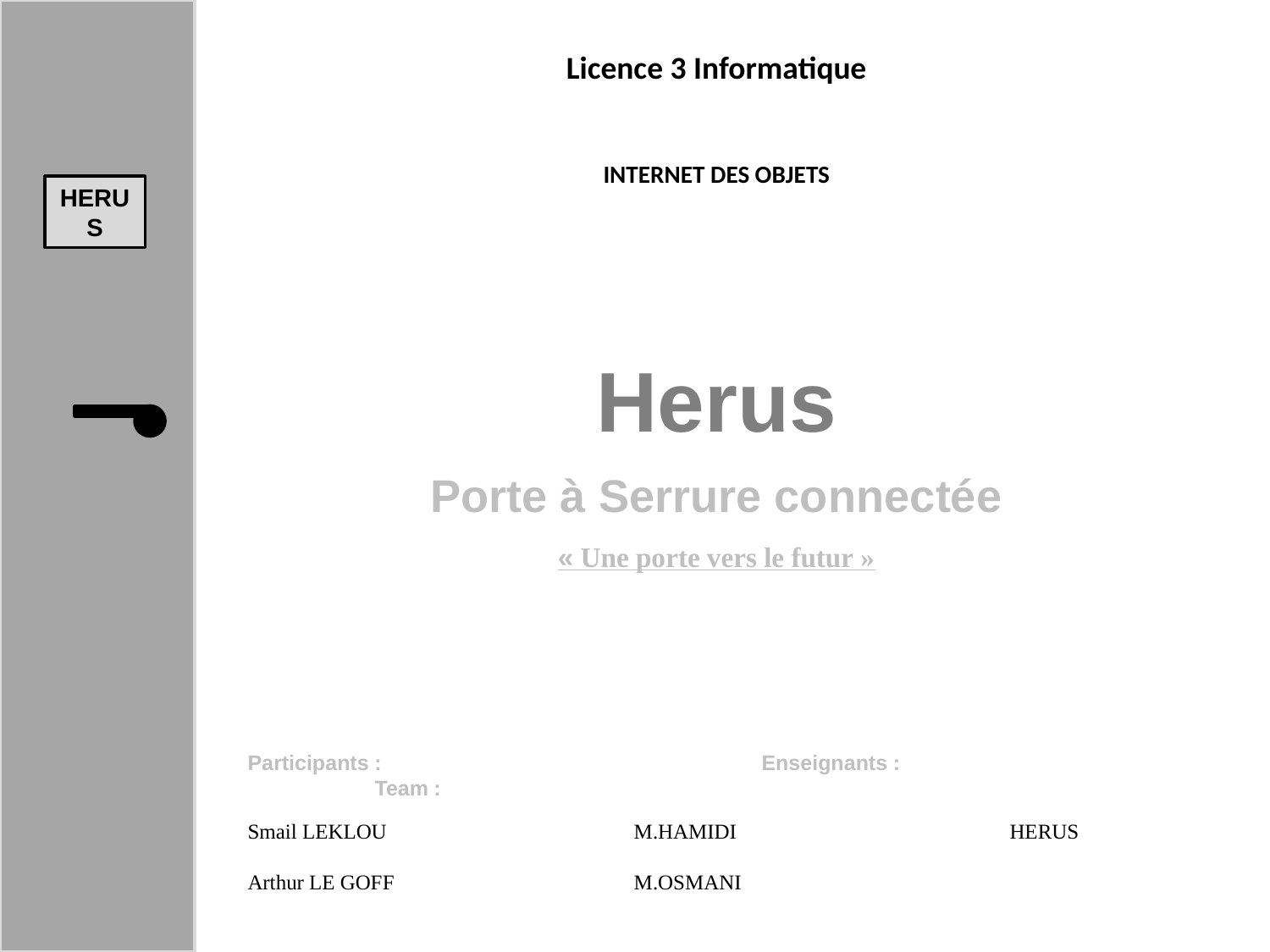

Licence 3 Informatique

INTERNET DES OBJETS

Herus
Porte à Serrure connectée
« Une porte vers le futur »

Participants :			 Enseignants : 			Team :
Smail LEKLOU		 M.HAMIDI		            	HERUS
Arthur LE GOFF		 M.OSMANI
HERUS